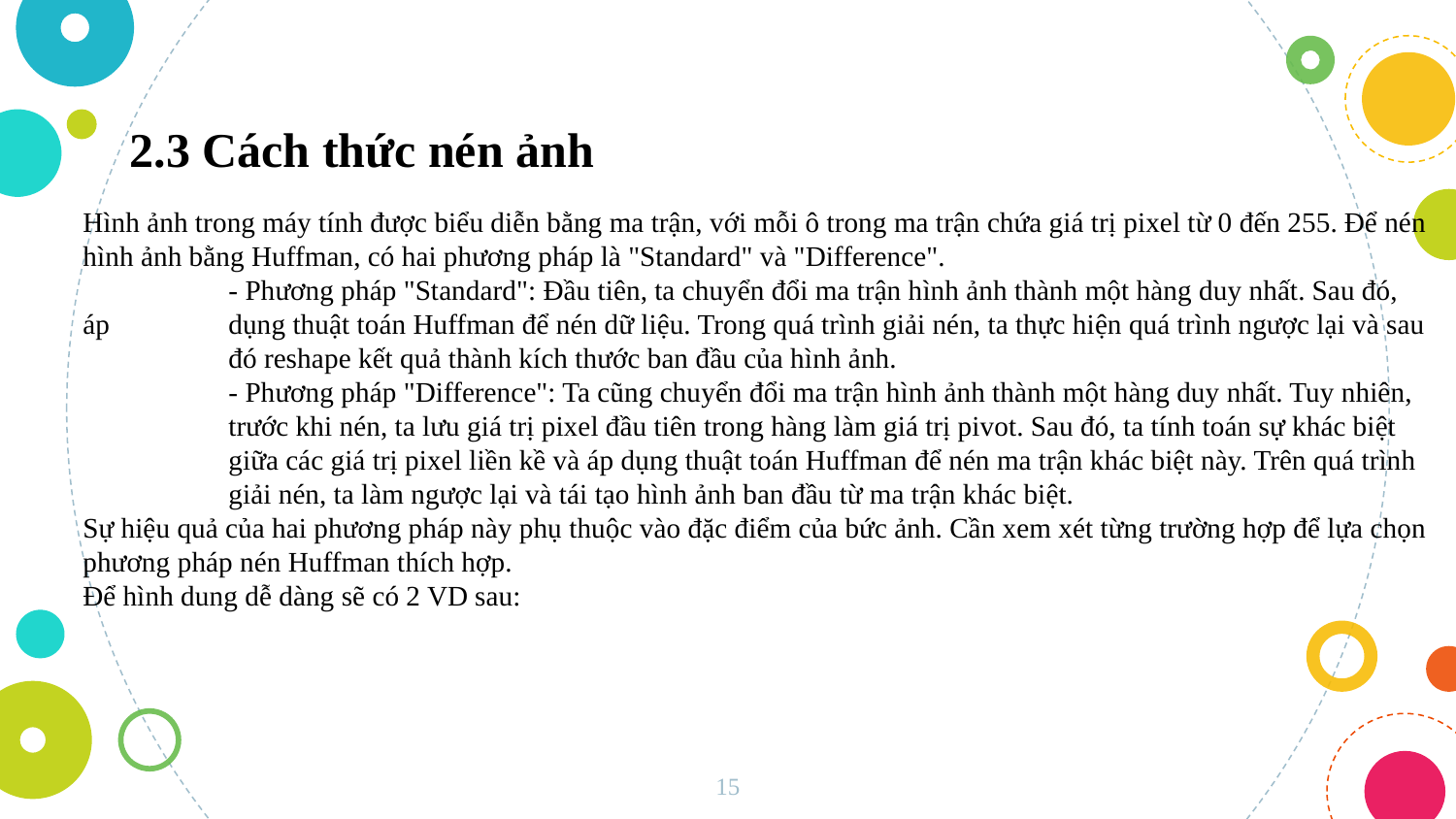

2.3 Cách thức nén ảnh
Hình ảnh trong máy tính được biểu diễn bằng ma trận, với mỗi ô trong ma trận chứa giá trị pixel từ 0 đến 255. Để nén hình ảnh bằng Huffman, có hai phương pháp là "Standard" và "Difference".
	- Phương pháp "Standard": Đầu tiên, ta chuyển đổi ma trận hình ảnh thành một hàng duy nhất. Sau đó, áp 	dụng thuật toán Huffman để nén dữ liệu. Trong quá trình giải nén, ta thực hiện quá trình ngược lại và sau 	đó reshape kết quả thành kích thước ban đầu của hình ảnh.
	- Phương pháp "Difference": Ta cũng chuyển đổi ma trận hình ảnh thành một hàng duy nhất. Tuy nhiên, 	trước khi nén, ta lưu giá trị pixel đầu tiên trong hàng làm giá trị pivot. Sau đó, ta tính toán sự khác biệt 	giữa các giá trị pixel liền kề và áp dụng thuật toán Huffman để nén ma trận khác biệt này. Trên quá trình 	giải nén, ta làm ngược lại và tái tạo hình ảnh ban đầu từ ma trận khác biệt.
Sự hiệu quả của hai phương pháp này phụ thuộc vào đặc điểm của bức ảnh. Cần xem xét từng trường hợp để lựa chọn phương pháp nén Huffman thích hợp.
Để hình dung dễ dàng sẽ có 2 VD sau:
15